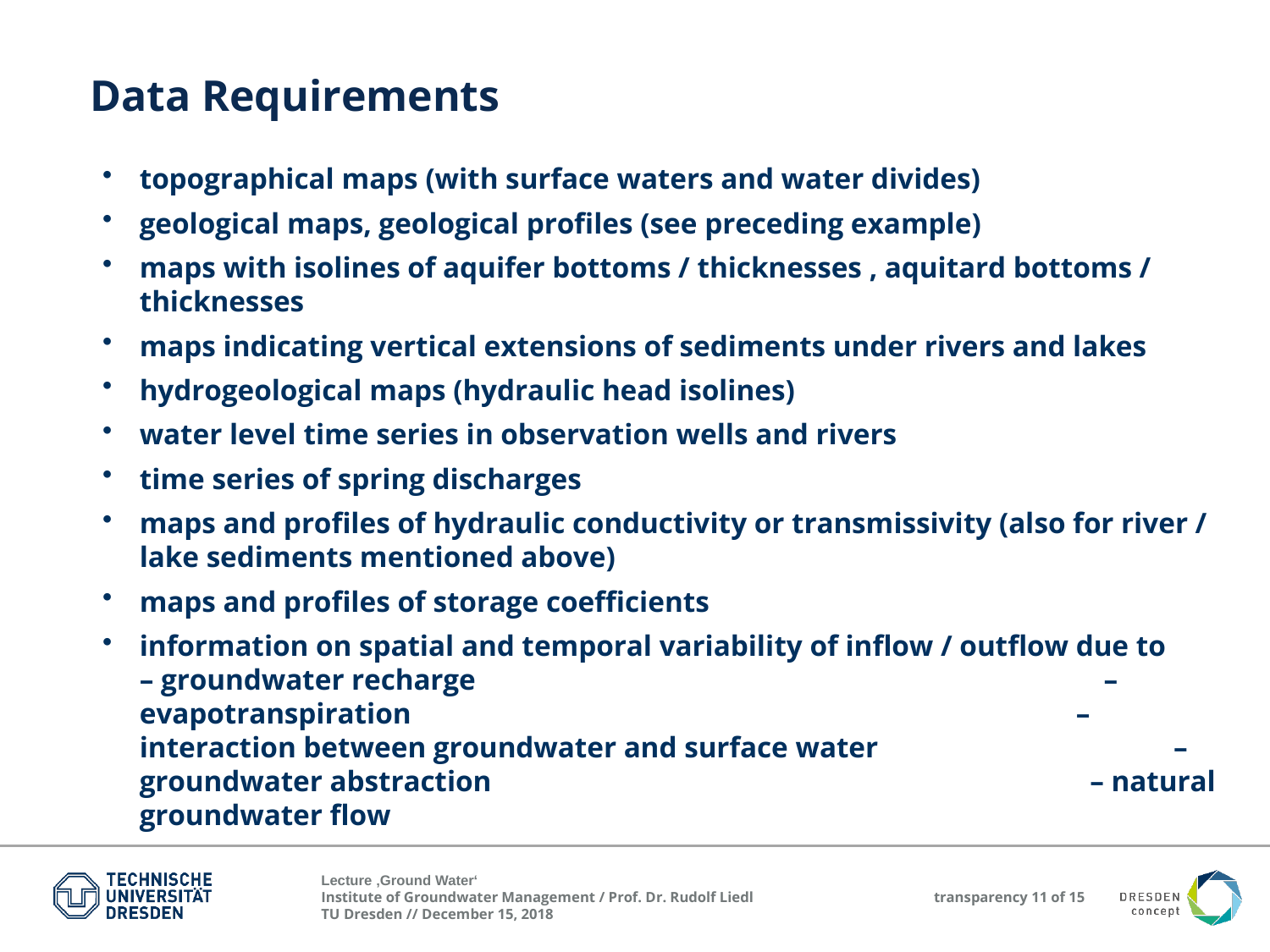

Data Requirements
topographical maps (with surface waters and water divides)
geological maps, geological profiles (see preceding example)
maps with isolines of aquifer bottoms / thicknesses , aquitard bottoms / thicknesses
maps indicating vertical extensions of sediments under rivers and lakes
hydrogeological maps (hydraulic head isolines)
water level time series in observation wells and rivers
time series of spring discharges
maps and profiles of hydraulic conductivity or transmissivity (also for river / lake sediments mentioned above)
maps and profiles of storage coefficients
information on spatial and temporal variability of inflow / outflow due to          – groundwater recharge                                                                                     – evapotranspiration                                                                                          – interaction between groundwater and surface water                                        – groundwater abstraction                                                                                 – natural groundwater flow